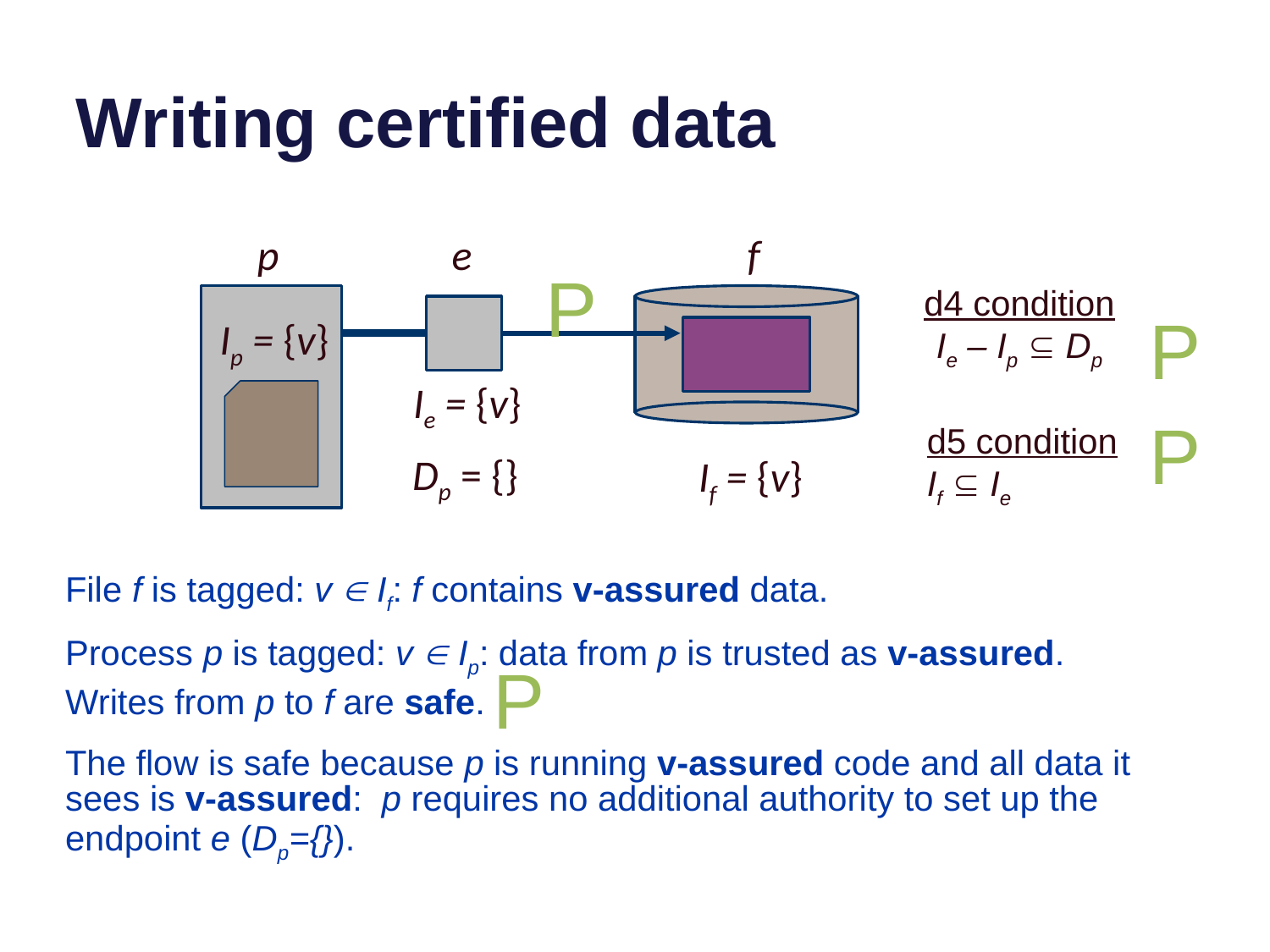

# Writing certified data
p
e
f
P
d4 condition
Ie – Ip ⊆ Dp

P
Ip = {v}

Ie = {v}

P

d5 condition
If ⊆ Ie
Dp = {}
If = {v}
File f is tagged: v ∈ If: f contains v-assured data.
Process p is tagged: v ∈ Ip: data from p is trusted as v-assured.
P
Writes from p to f are safe.
The flow is safe because p is running v-assured code and all data it sees is v-assured:  p requires no additional authority to set up the endpoint e (Dp={}).